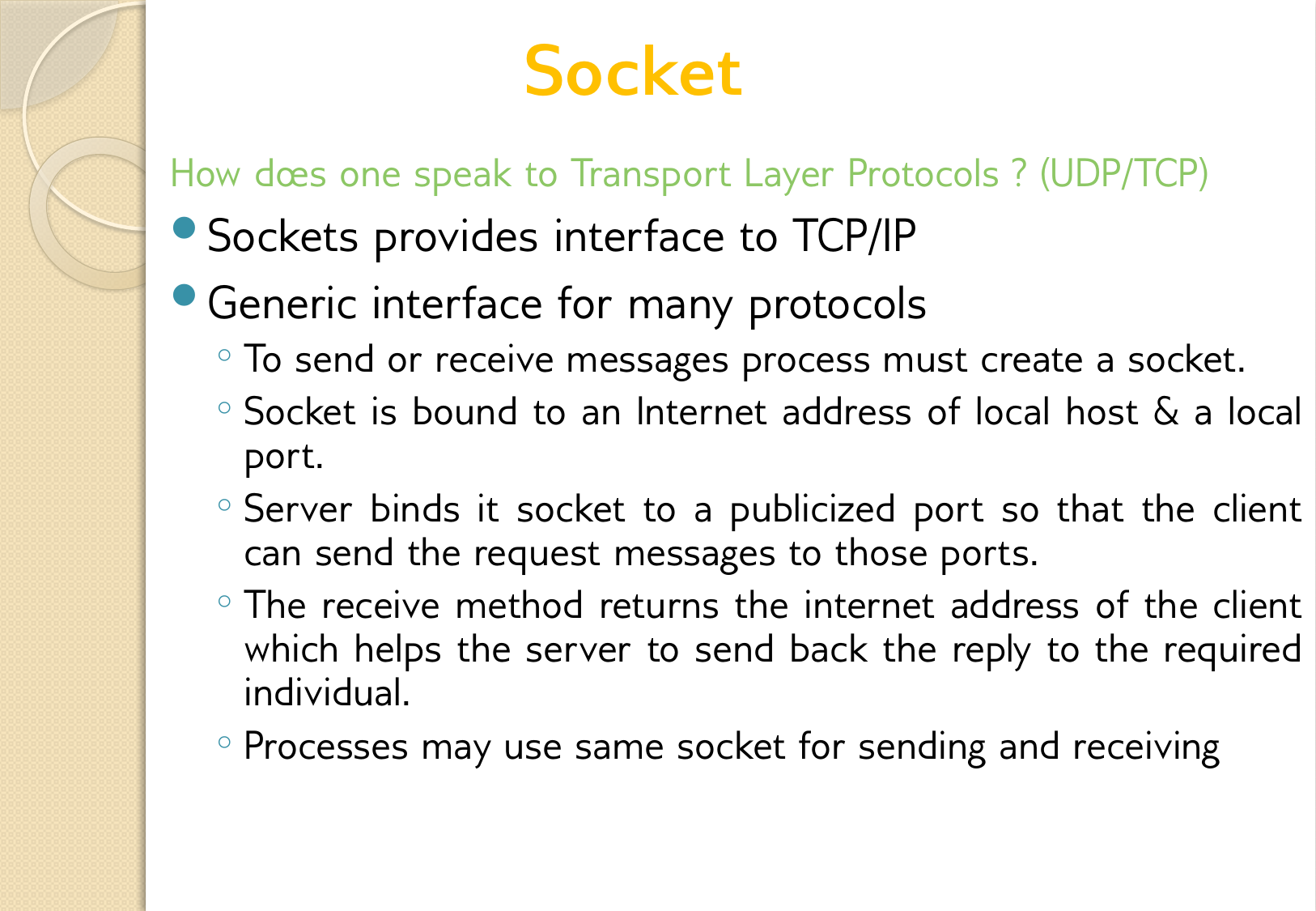

# Socket
How does one speak to Transport Layer Protocols ? (UDP/TCP)
Sockets provides interface to TCP/IP
Generic interface for many protocols
To send or receive messages process must create a socket.
Socket is bound to an Internet address of local host & a local port.
Server binds it socket to a publicized port so that the client can send the request messages to those ports.
The receive method returns the internet address of the client which helps the server to send back the reply to the required individual.
Processes may use same socket for sending and receiving